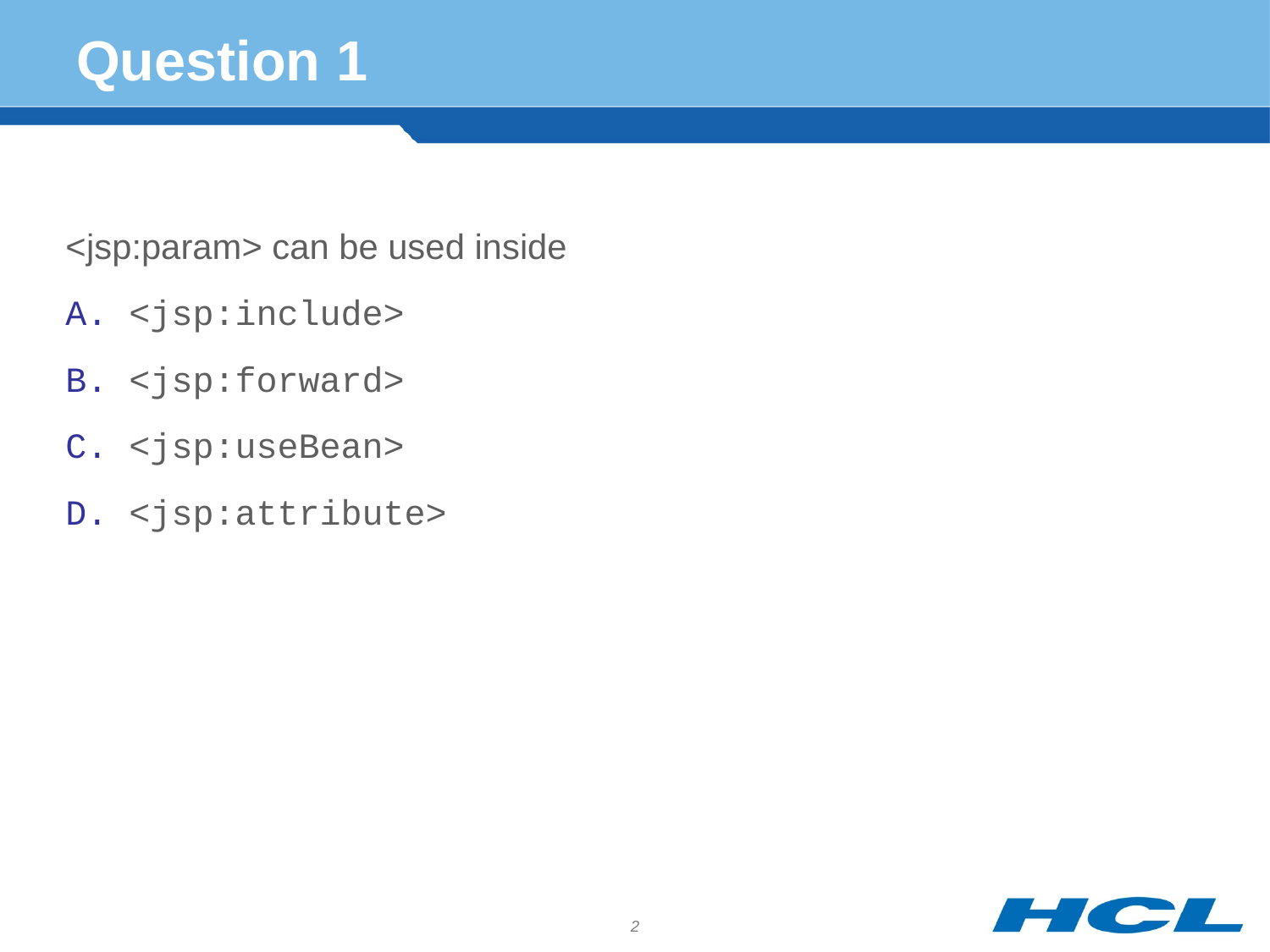

# Question 1
<jsp:param> can be used inside
<jsp:include>
<jsp:forward>
<jsp:useBean>
<jsp:attribute>

2